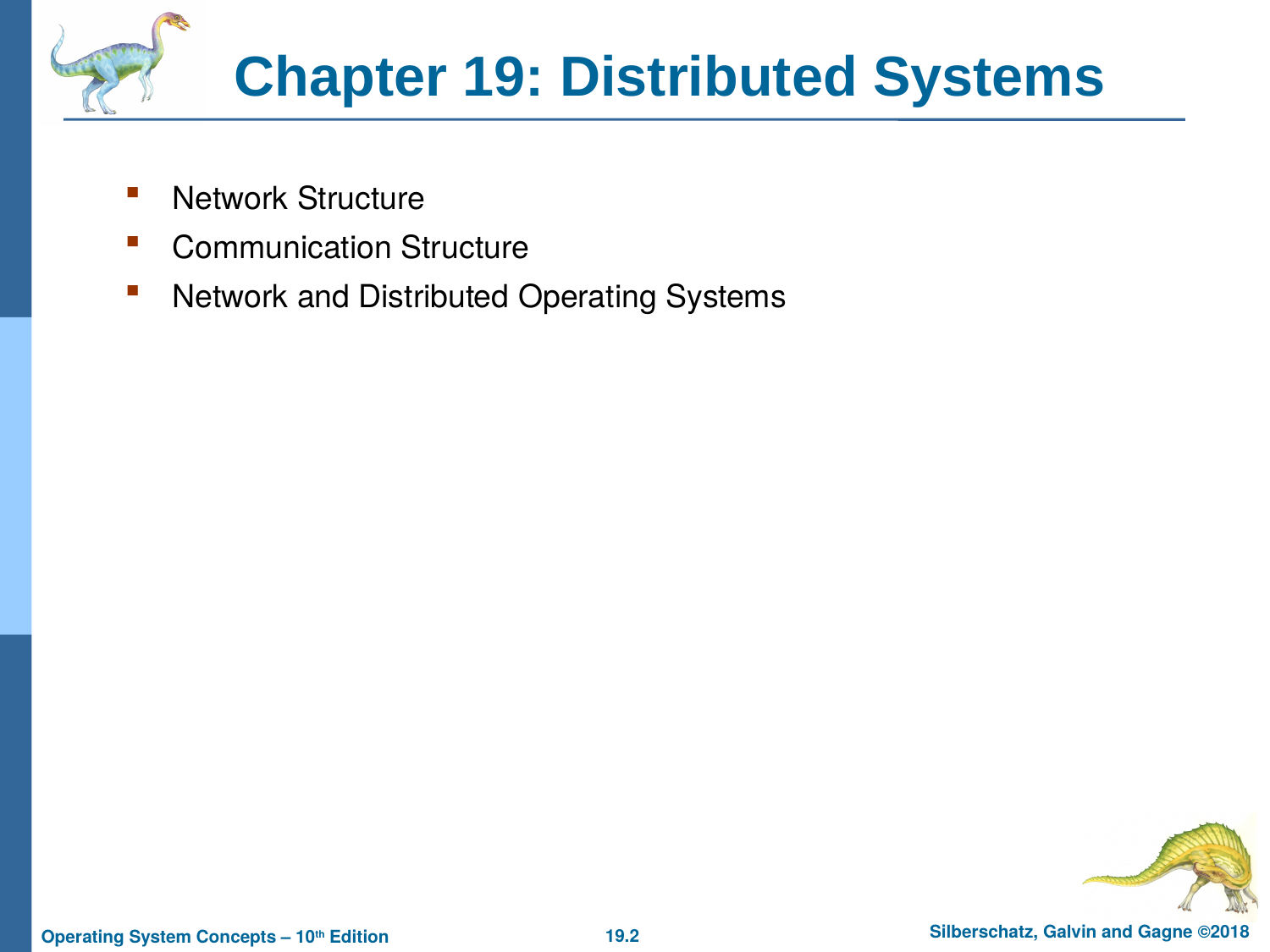

# Chapter 19: Distributed Systems
Network Structure
Communication Structure
Network and Distributed Operating Systems